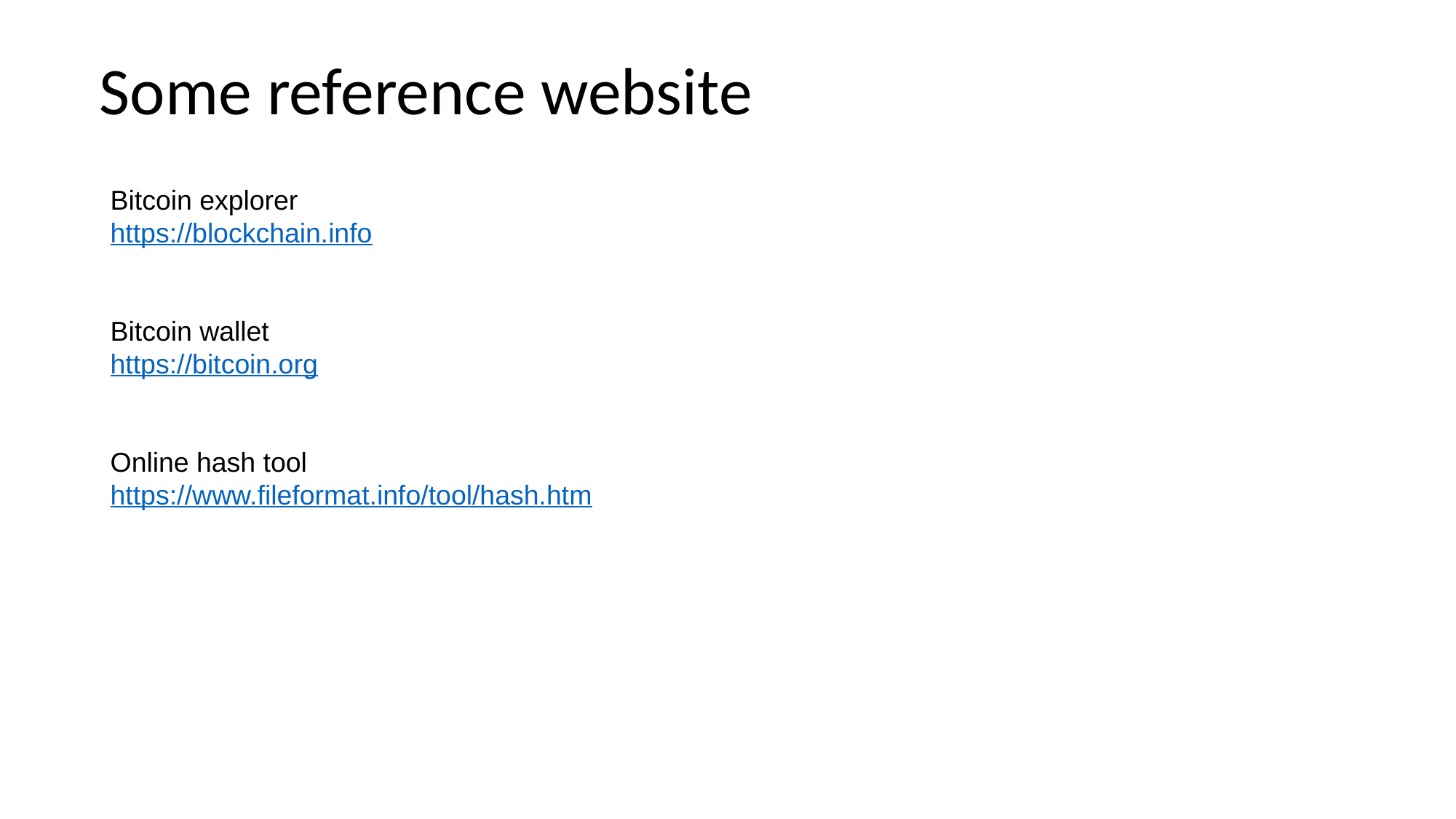

Some reference website
Bitcoin explorer
https://blockchain.info

Bitcoin wallet
https://bitcoin.org

Online hash tool
https://www.fileformat.info/tool/hash.htm